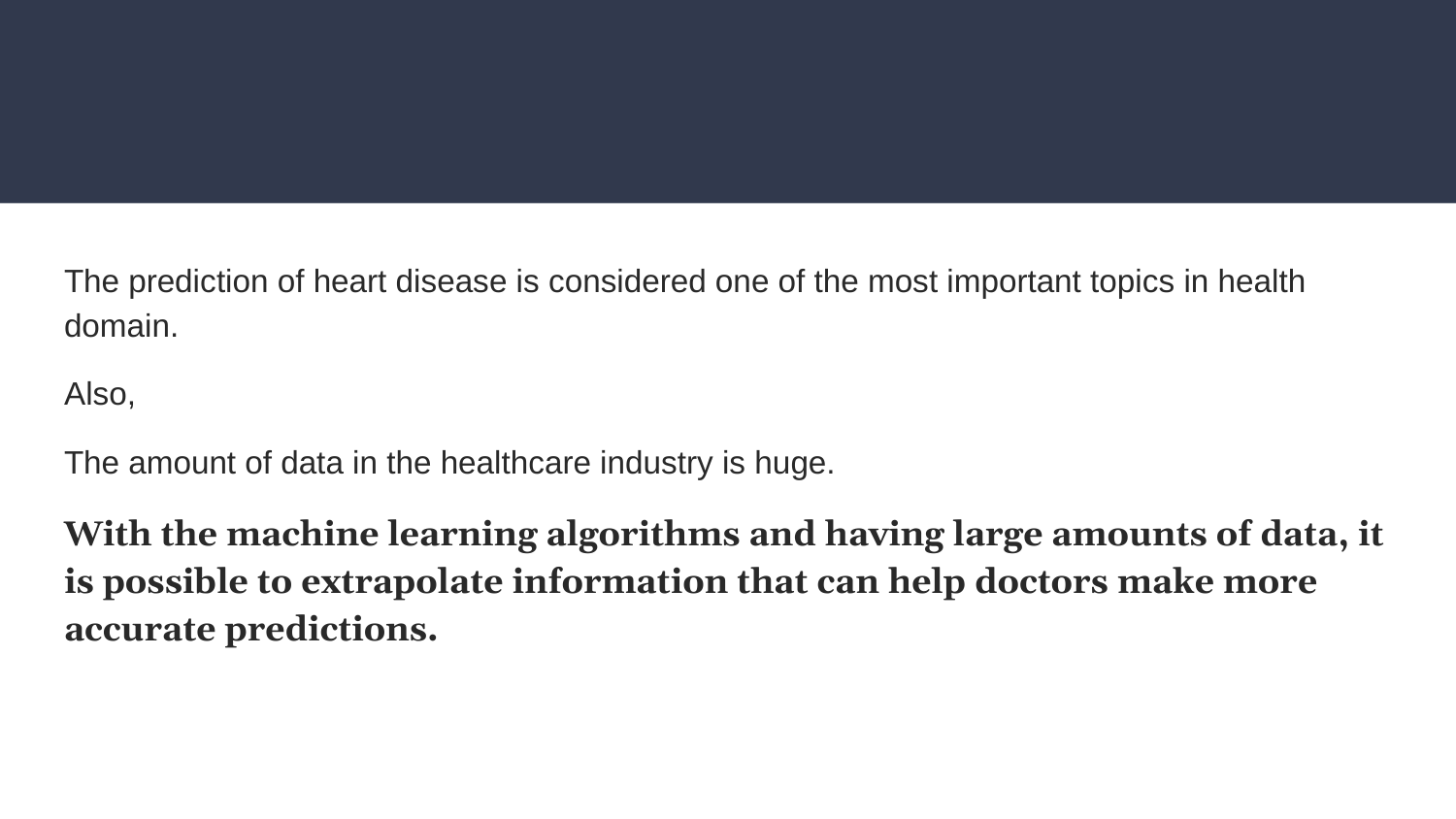

The prediction of heart disease is considered one of the most important topics in health domain.
Also,
The amount of data in the healthcare industry is huge.
With the machine learning algorithms and having large amounts of data, it is possible to extrapolate information that can help doctors make more accurate predictions.